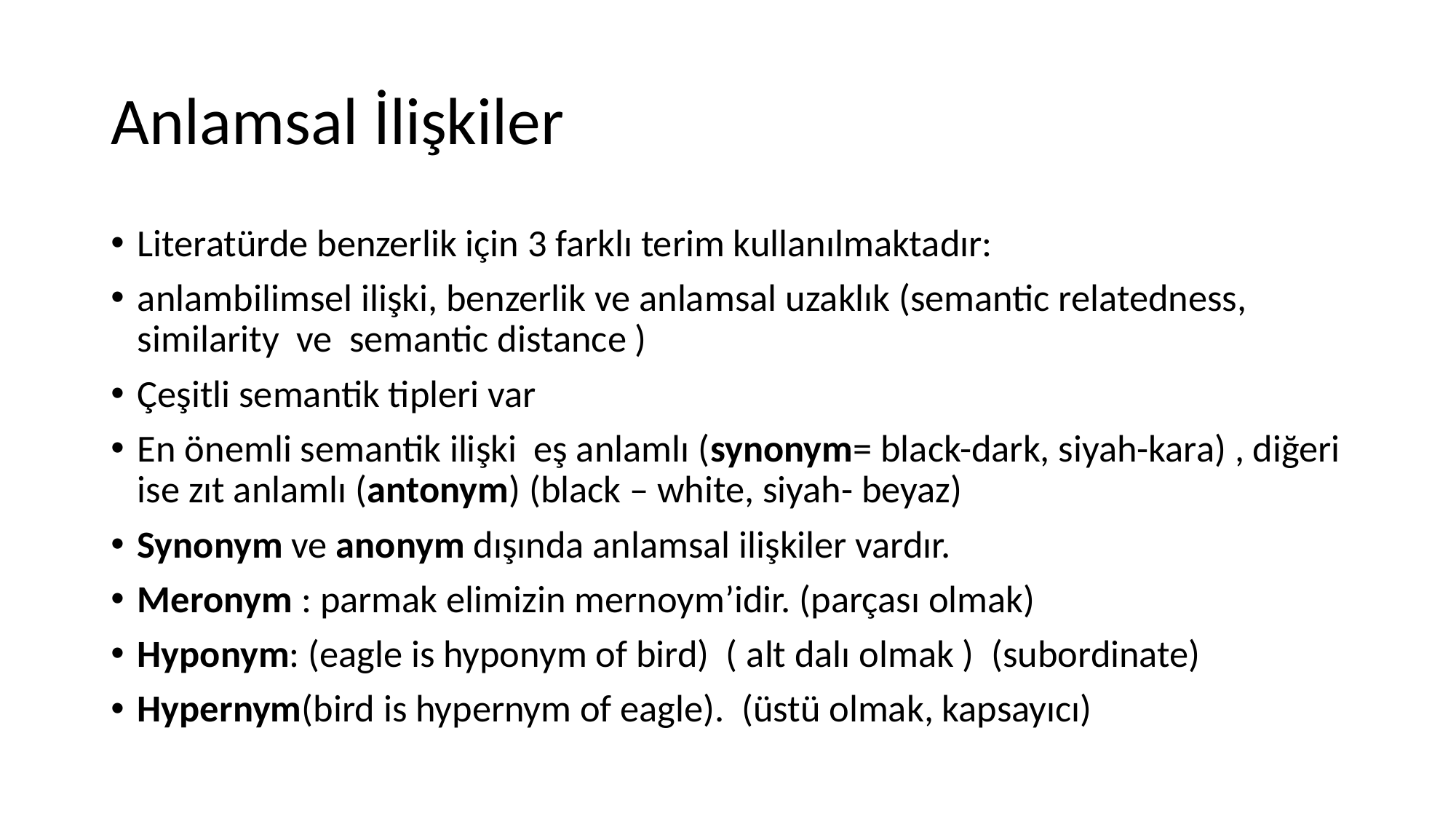

# Anlamsal İlişkiler
Literatürde benzerlik için 3 farklı terim kullanılmaktadır:
anlambilimsel ilişki, benzerlik ve anlamsal uzaklık (semantic relatedness, similarity  ve  semantic distance )
Çeşitli semantik tipleri var
En önemli semantik ilişki  eş anlamlı (synonym= black-dark, siyah-kara) , diğeri ise zıt anlamlı (antonym) (black – white, siyah- beyaz)
Synonym ve anonym dışında anlamsal ilişkiler vardır.
Meronym : parmak elimizin mernoym’idir. (parçası olmak)
Hyponym: (eagle is hyponym of bird)  ( alt dalı olmak )  (subordinate)
Hypernym(bird is hypernym of eagle).  (üstü olmak, kapsayıcı)